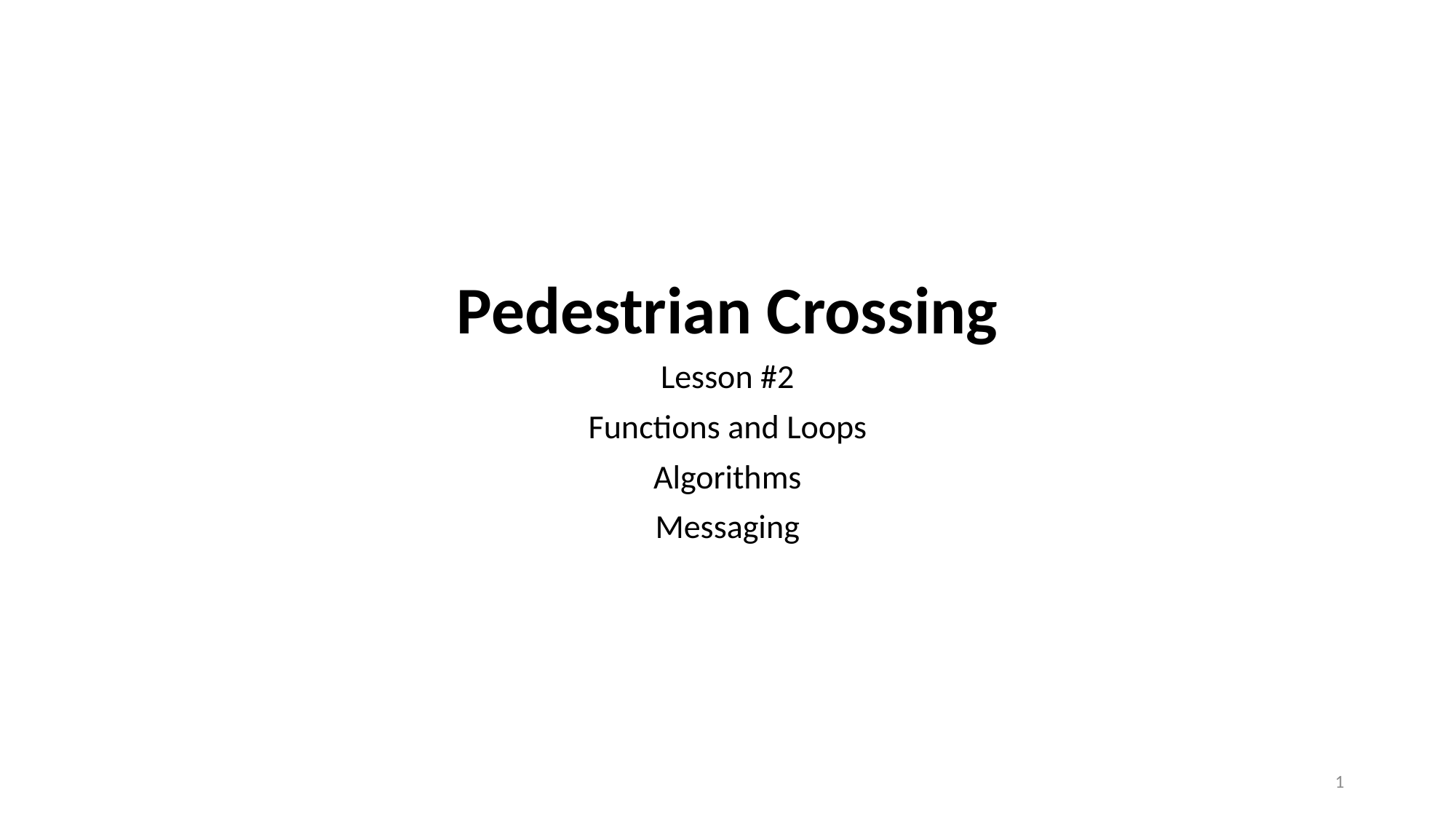

# Pedestrian Crossing
Lesson #2
Functions and Loops
Algorithms
Messaging
1